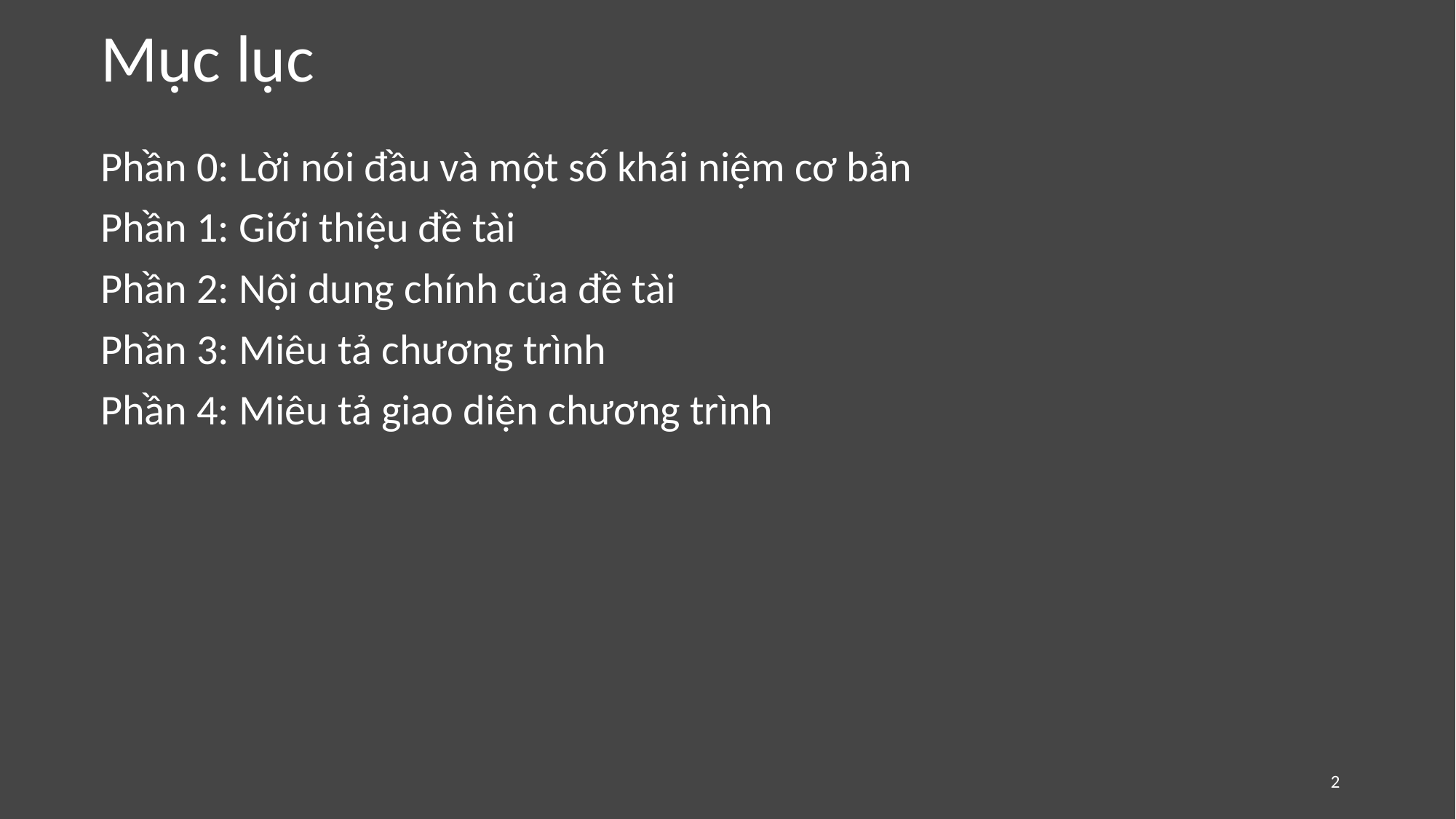

Mục lục
Phần 0: Lời nói đầu và một số khái niệm cơ bản
Phần 1: Giới thiệu đề tài
Phần 2: Nội dung chính của đề tài
Phần 3: Miêu tả chương trình
Phần 4: Miêu tả giao diện chương trình

2